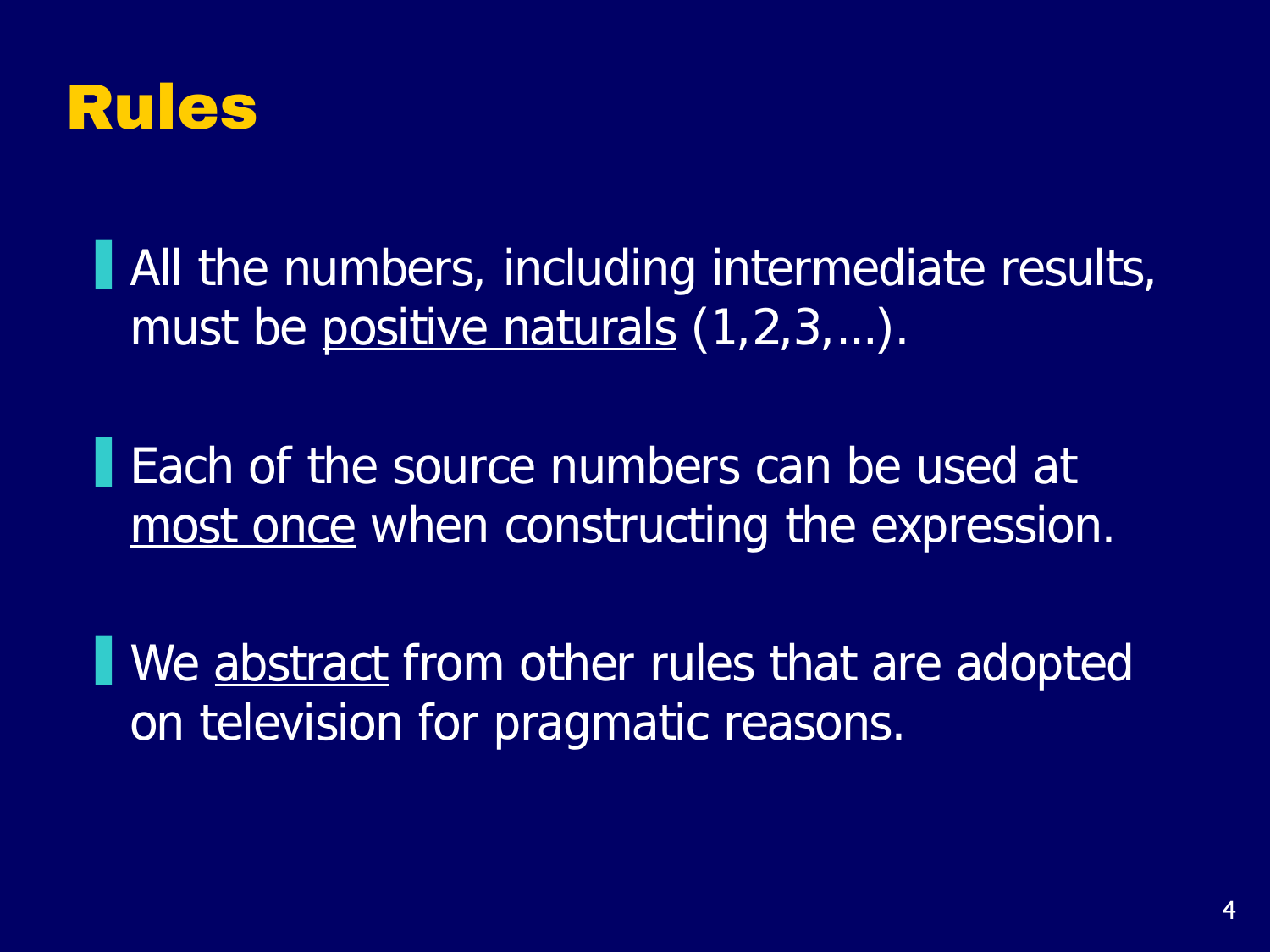

# Rules
All the numbers, including intermediate results, must be positive naturals (1,2,3,…).

Each of the source numbers can be used at most once when constructing the expression.

We abstract from other rules that are adopted on television for pragmatic reasons.
4